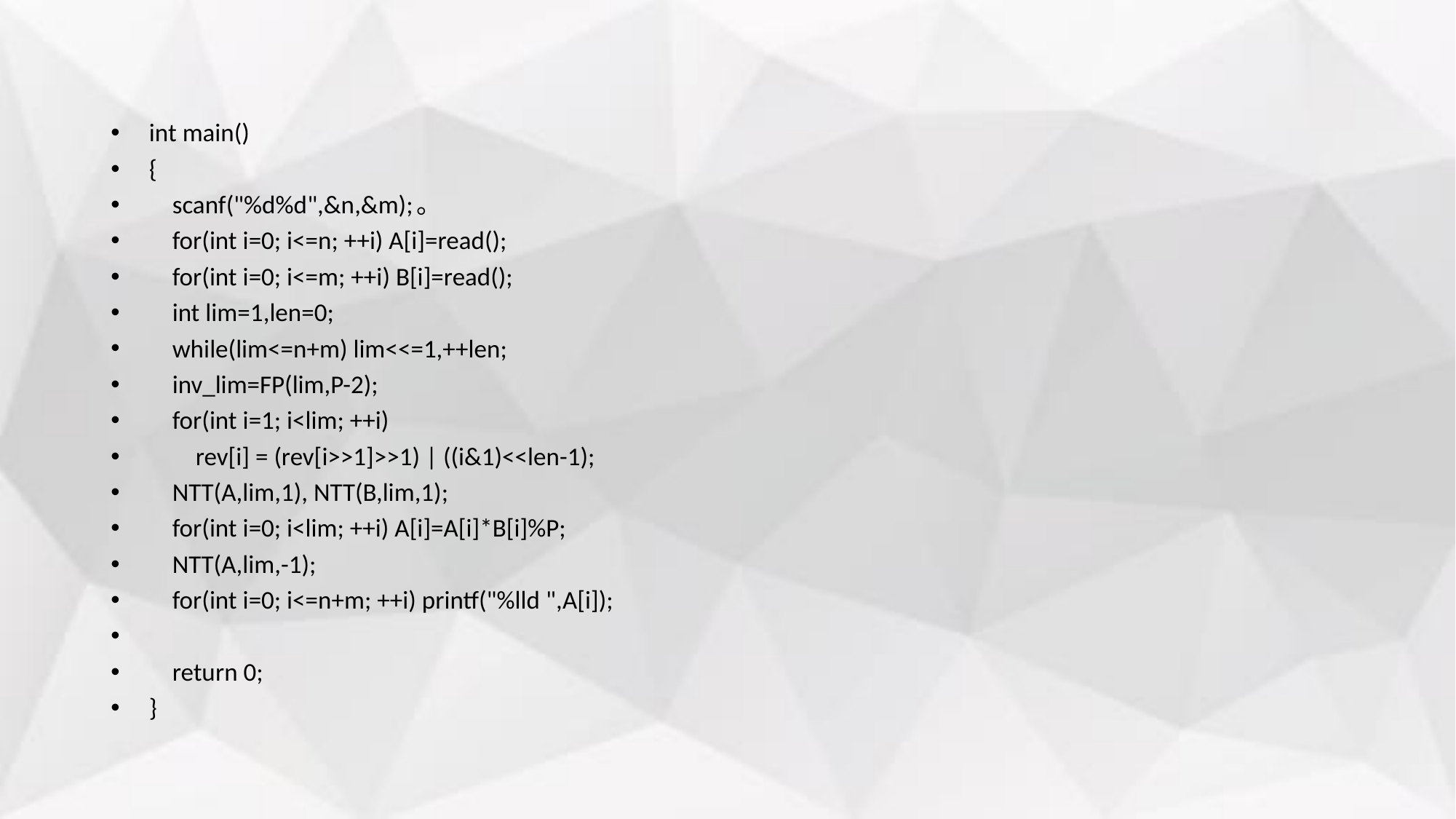

int main()
{
    scanf("%d%d",&n,&m);。
    for(int i=0; i<=n; ++i) A[i]=read();
    for(int i=0; i<=m; ++i) B[i]=read();
    int lim=1,len=0;
    while(lim<=n+m) lim<<=1,++len;
    inv_lim=FP(lim,P-2);
    for(int i=1; i<lim; ++i)
        rev[i] = (rev[i>>1]>>1) | ((i&1)<<len-1);
    NTT(A,lim,1), NTT(B,lim,1);
    for(int i=0; i<lim; ++i) A[i]=A[i]*B[i]%P;
    NTT(A,lim,-1);
    for(int i=0; i<=n+m; ++i) printf("%lld ",A[i]);

    return 0;
}